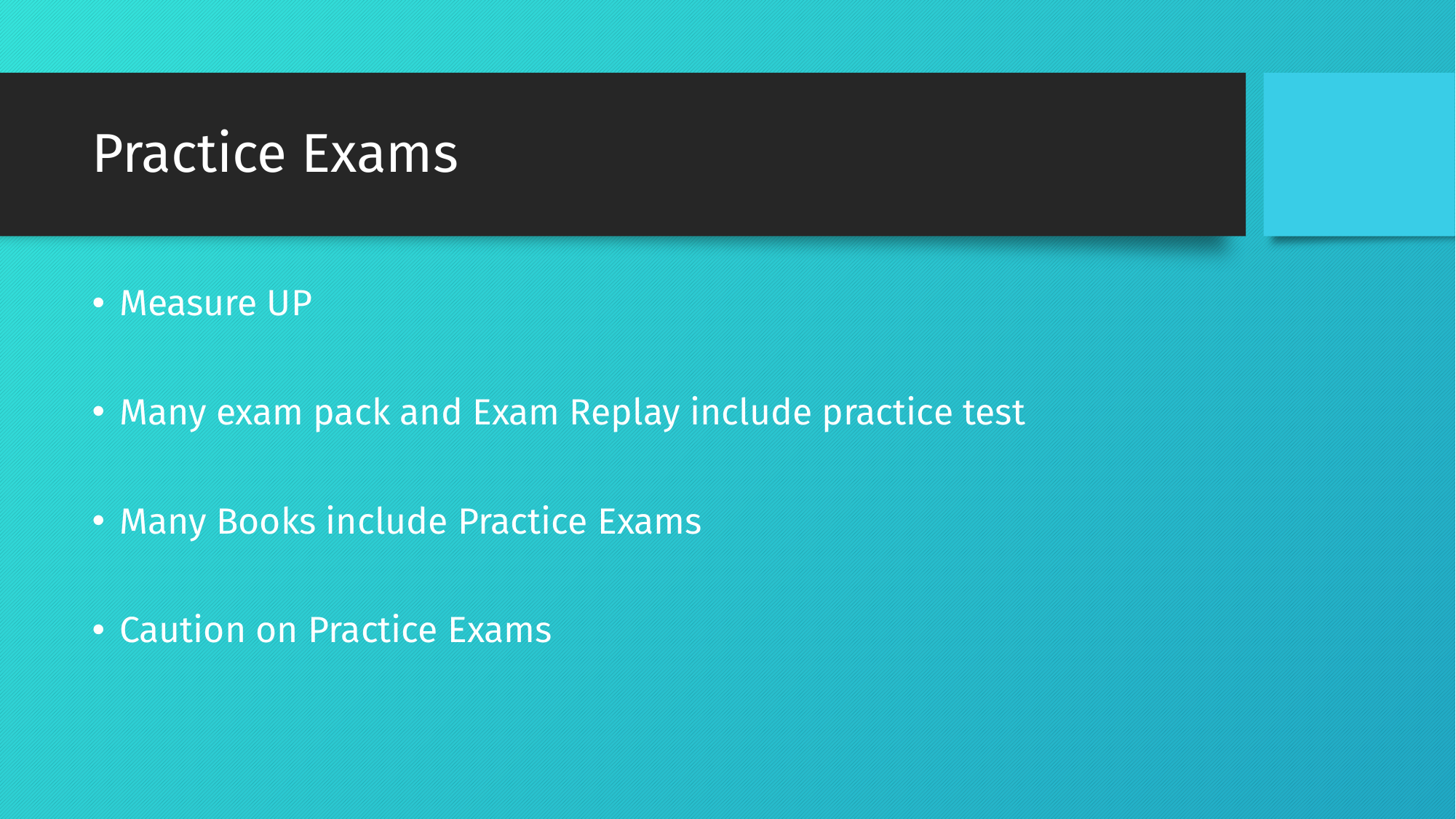

# Practice Exams
Measure UP

Many exam pack and Exam Replay include practice test

Many Books include Practice Exams

Caution on Practice Exams